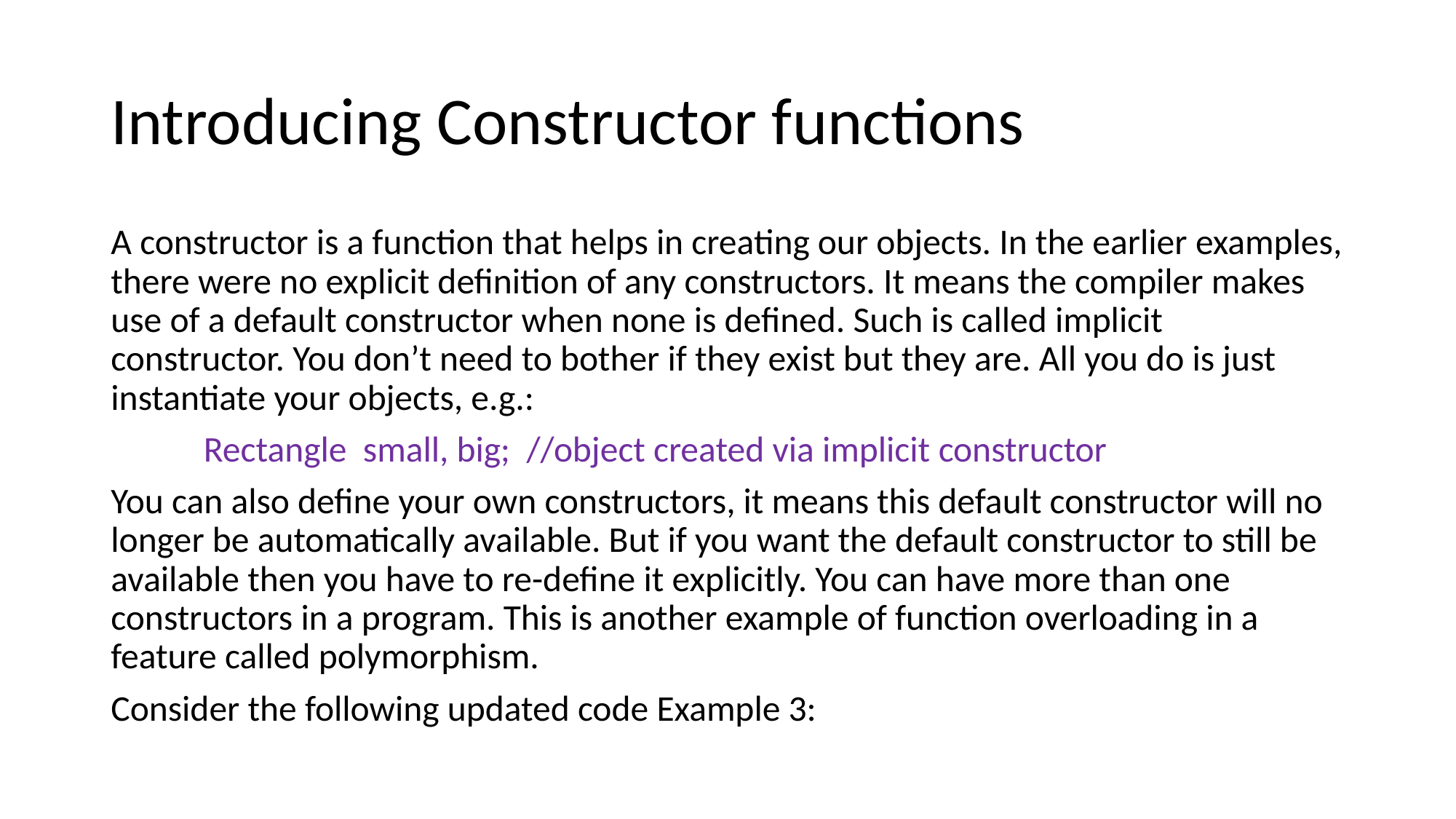

# Introducing Constructor functions
A constructor is a function that helps in creating our objects. In the earlier examples, there were no explicit definition of any constructors. It means the compiler makes use of a default constructor when none is defined. Such is called implicit constructor. You don’t need to bother if they exist but they are. All you do is just instantiate your objects, e.g.:
	Rectangle  small, big;  //object created via implicit constructor
You can also define your own constructors, it means this default constructor will no longer be automatically available. But if you want the default constructor to still be available then you have to re-define it explicitly. You can have more than one constructors in a program. This is another example of function overloading in a feature called polymorphism.
Consider the following updated code Example 3: